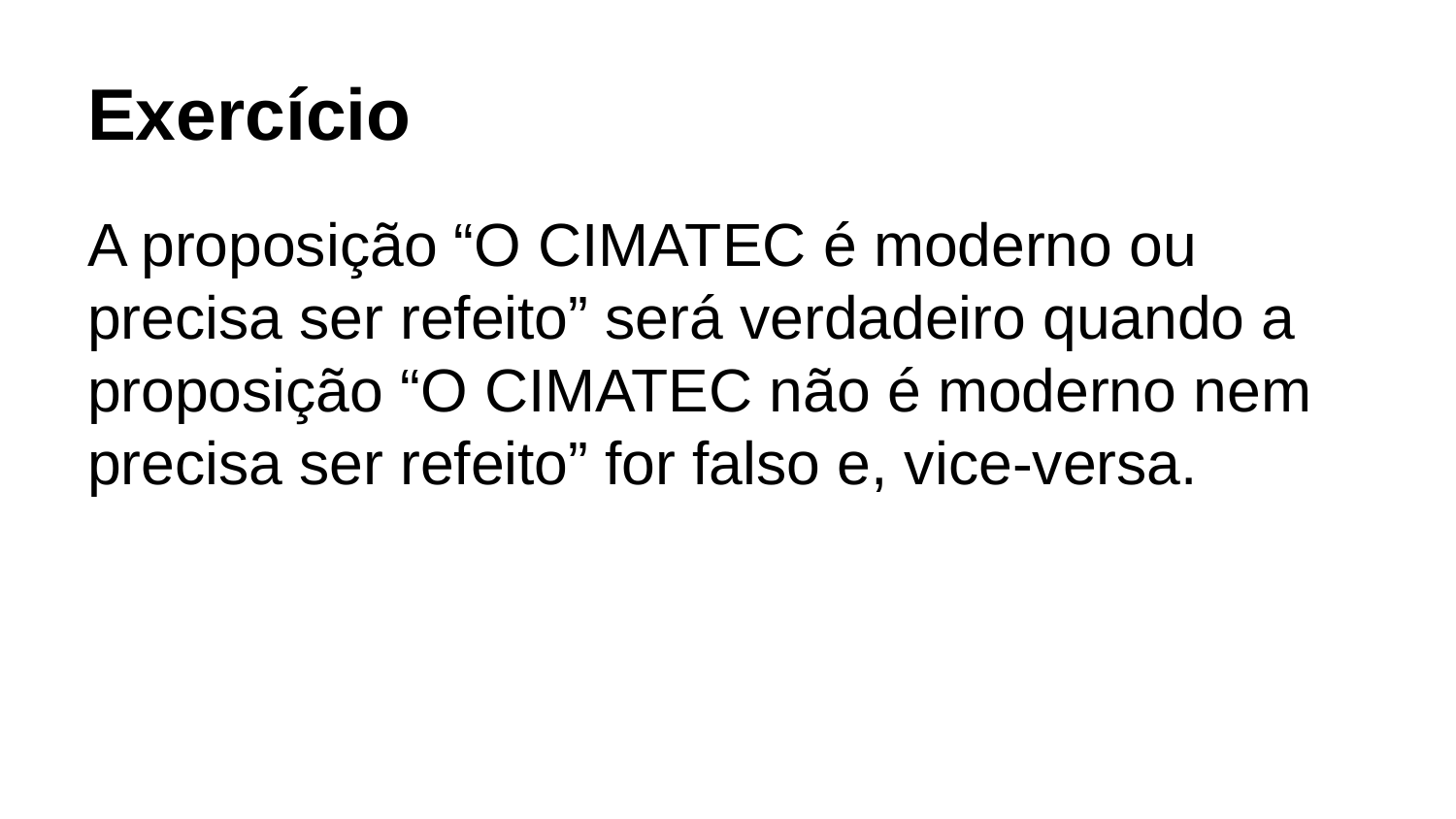

# Exercício
A proposição “O CIMATEC é moderno ou precisa ser refeito” será verdadeiro quando a proposição “O CIMATEC não é moderno nem precisa ser refeito” for falso e, vice-versa.